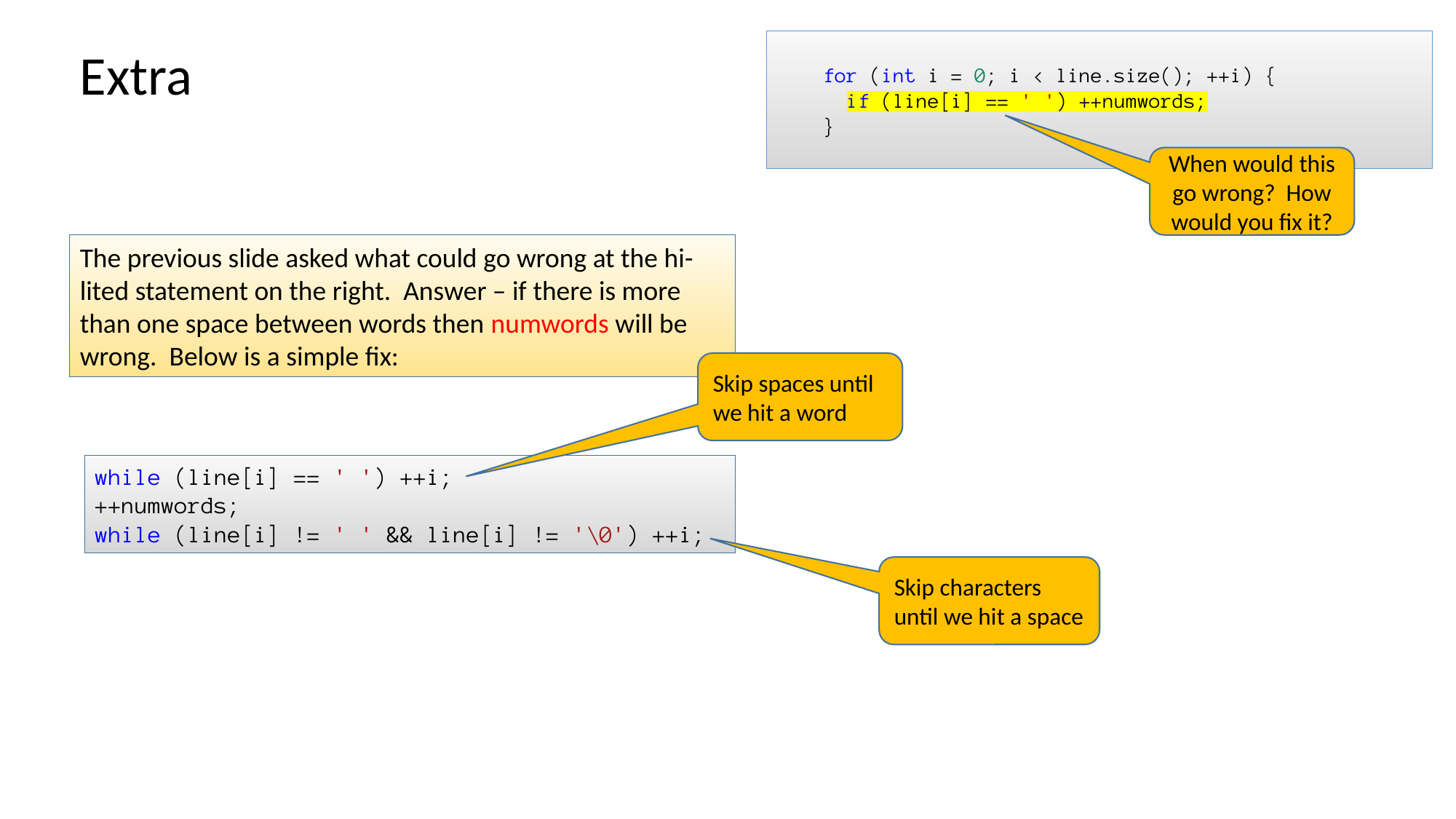

for (int i = 0; i < line.size(); ++i) {
      if (line[i] == ' ') ++numwords;
    }

Extra
When would this go wrong?  How would you fix it?
The previous slide asked what could go wrong at the hi-lited statement on the right.  Answer – if there is more than one space between words then numwords will be wrong.  Below is a simple fix:
Skip spaces until we hit a word
while (line[i] == ' ') ++i;
++numwords;
while (line[i] != ' ' && line[i] != '\0') ++i;
Skip characters until we hit a space